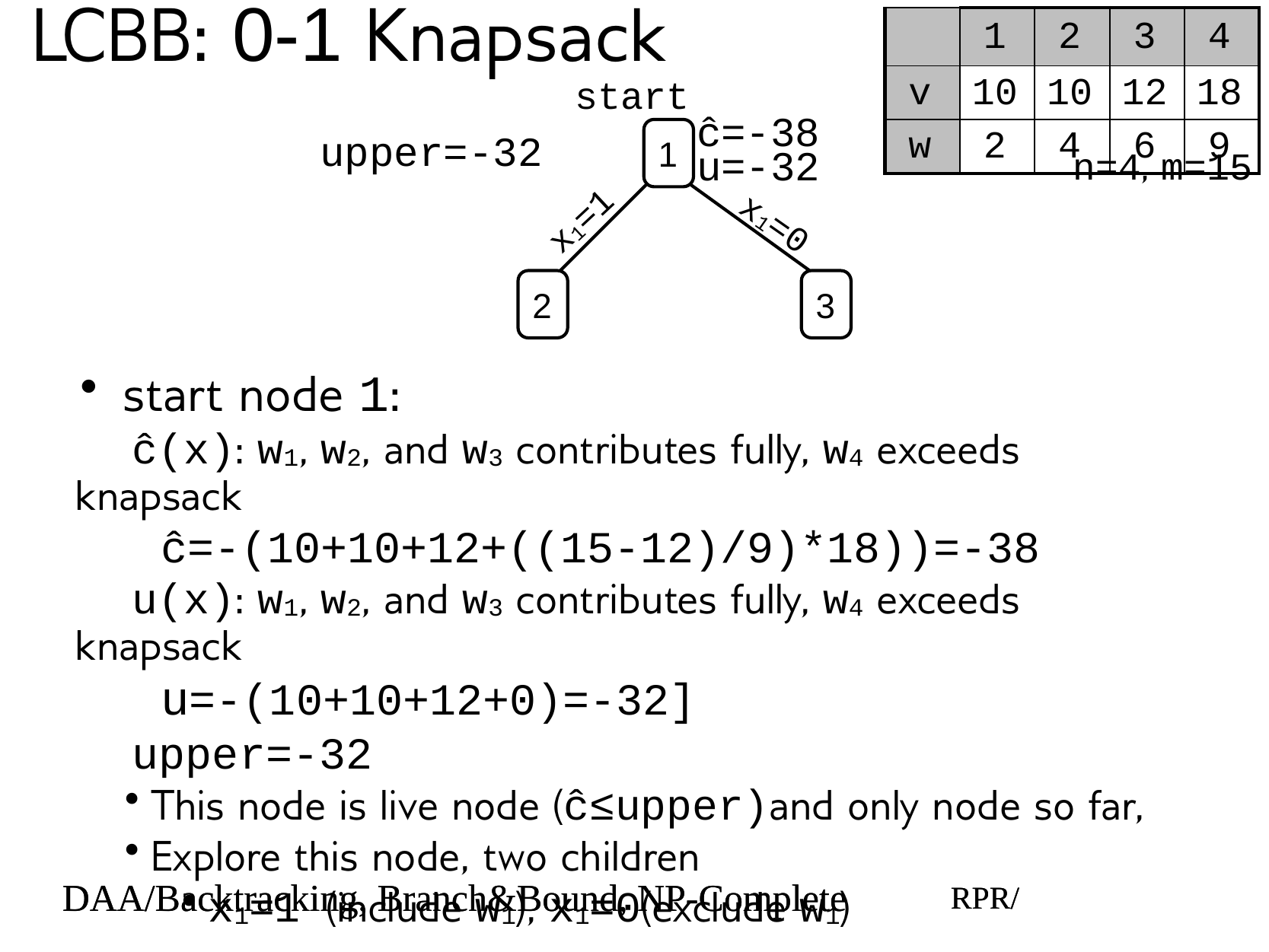

# LCBB: 0-1 Knapsack
|  | 1 | 2 | 3 | 4 |
| --- | --- | --- | --- | --- |
| v | 10 | 10 | 12 | 18 |
| w | 2 | 4 | 6 | 9 |
start
1
ĉ=-38
u=-32
upper=-32
n=4, m=15

x1=1

x1=0
2
3
start node 1:
ĉ(x): w1, w2, and w3 contributes fully, w4 exceeds knapsack
ĉ=-(10+10+12+((15-12)/9)*18))=-38
u(x): w1, w2, and w3 contributes fully, w4 exceeds knapsack
u=-(10+10+12+0)=-32]
upper=-32
This node is live node (ĉ≤upper)and only node so far,
Explore this node, two children
x1=1 (include w1), x1=0(exclude w1)
DAA/Backtracking, Branch&Bound, NP-Complete
RPR/
10